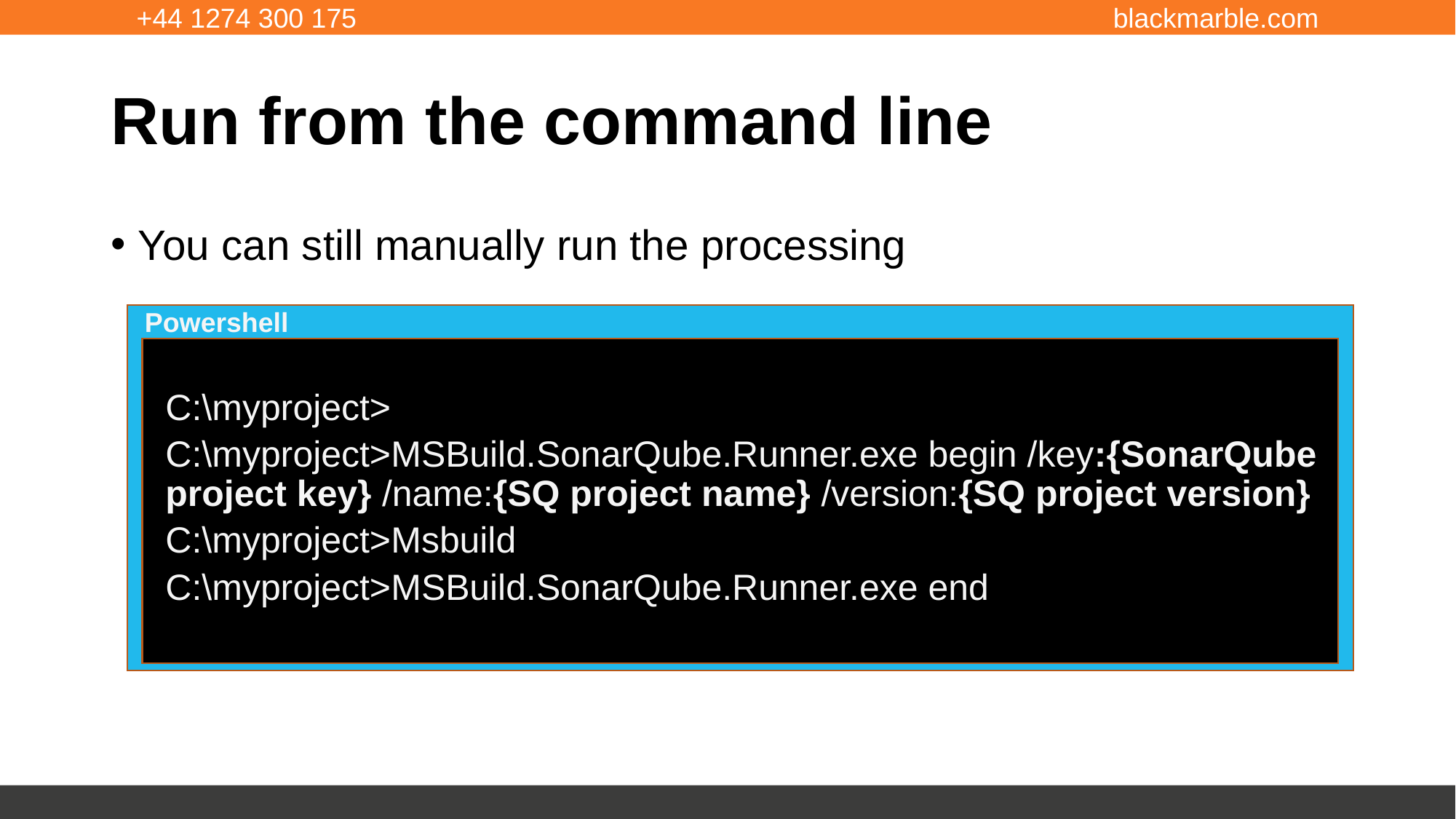

# Run from the command line
You can still manually run the processing

C:\myproject>
C:\myproject>MSBuild.SonarQube.Runner.exe begin /key:{SonarQube project key} /name:{SQ project name} /version:{SQ project version}
C:\myproject>Msbuild
C:\myproject>MSBuild.SonarQube.Runner.exe end
Powershell